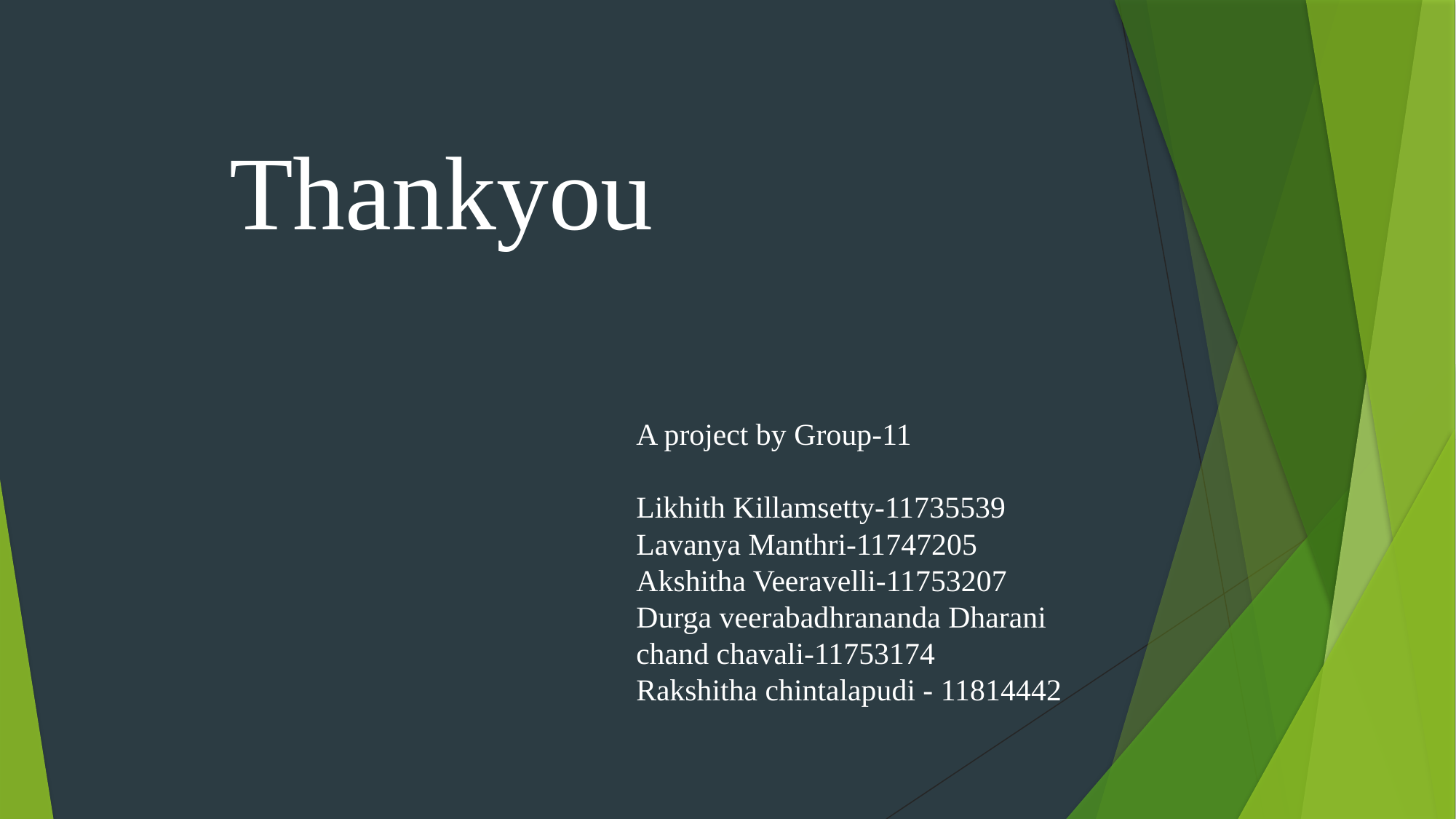

Thankyou

# A project by Group-11 Likhith Killamsetty-11735539 Lavanya Manthri-11747205 Akshitha Veeravelli-11753207 Durga veerabadhrananda Dharani chand chavali-11753174 Rakshitha chintalapudi - 11814442